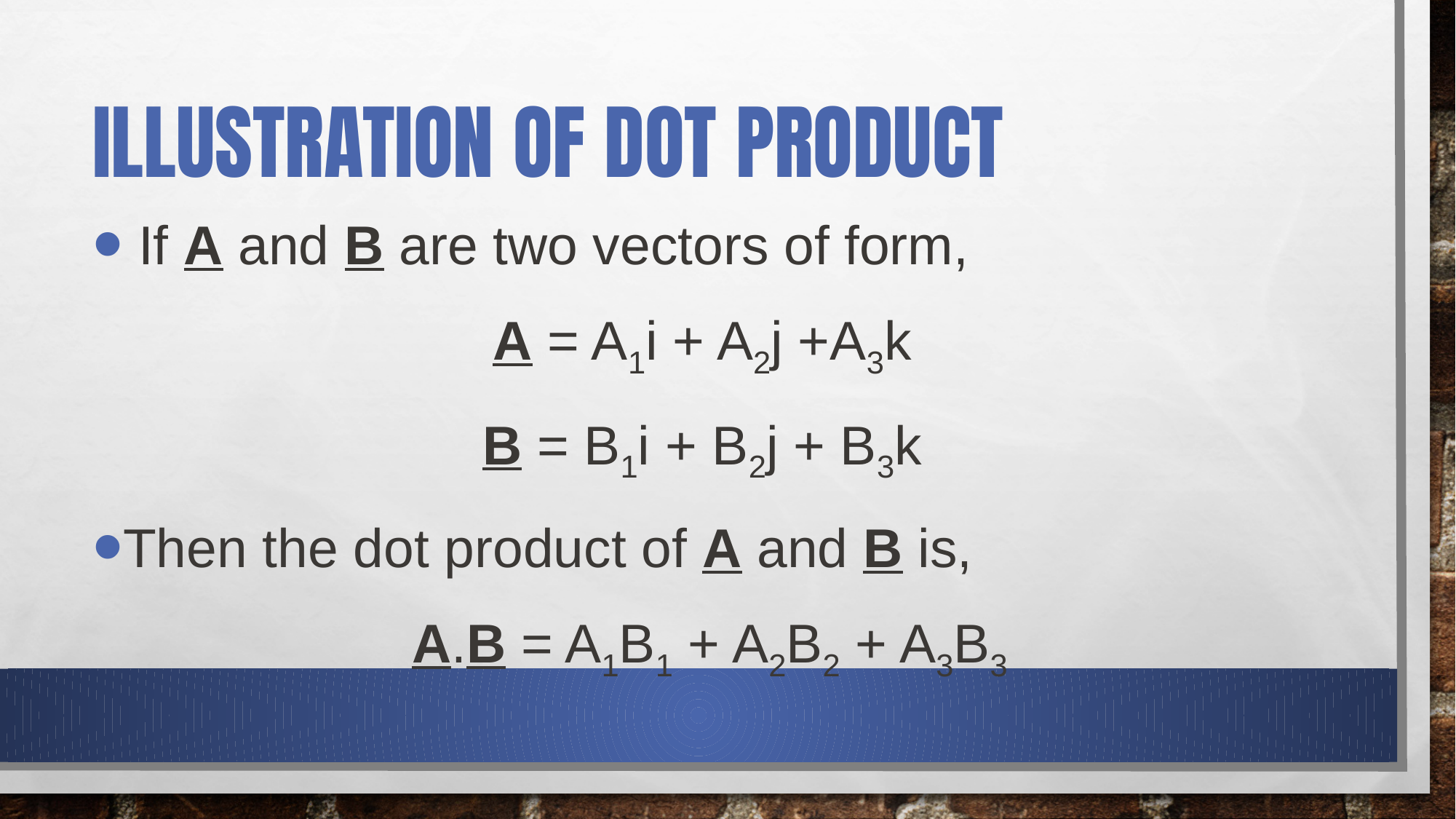

# Illustration of dot product
 If A and B are two vectors of form,
 A = A1i + A2j +A3k
 B = B1i + B2j + B3k
Then the dot product of A and B is,
 A.B = A1B1 + A2B2 + A3B3